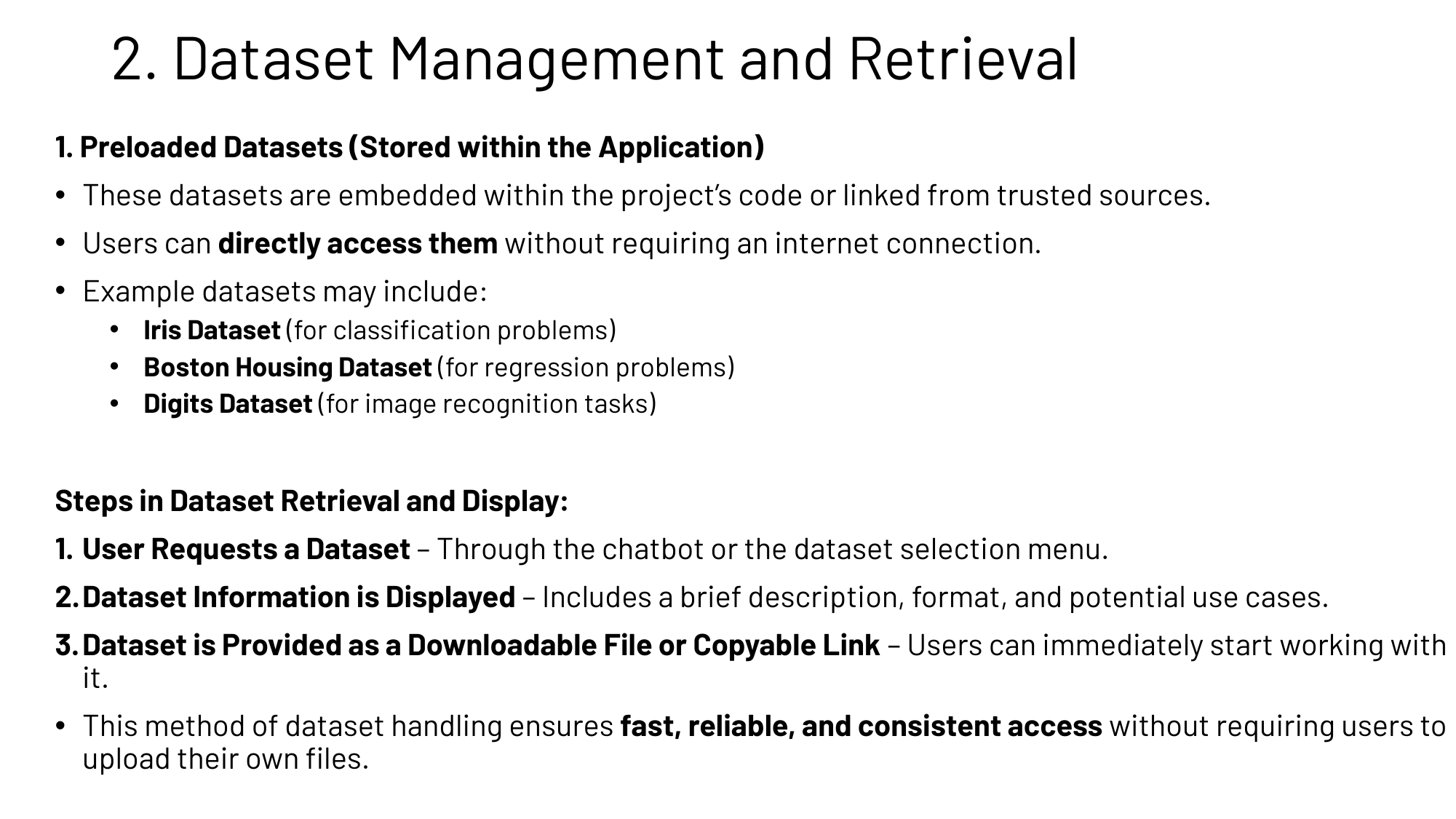

# 2. Dataset Management and Retrieval
1. Preloaded Datasets (Stored within the Application)
These datasets are embedded within the project’s code or linked from trusted sources.
Users can directly access them without requiring an internet connection.
Example datasets may include:
Iris Dataset (for classification problems)
Boston Housing Dataset (for regression problems)
Digits Dataset (for image recognition tasks)

Steps in Dataset Retrieval and Display:
User Requests a Dataset – Through the chatbot or the dataset selection menu.
Dataset Information is Displayed – Includes a brief description, format, and potential use cases.
Dataset is Provided as a Downloadable File or Copyable Link – Users can immediately start working with it.
This method of dataset handling ensures fast, reliable, and consistent access without requiring users to upload their own files.